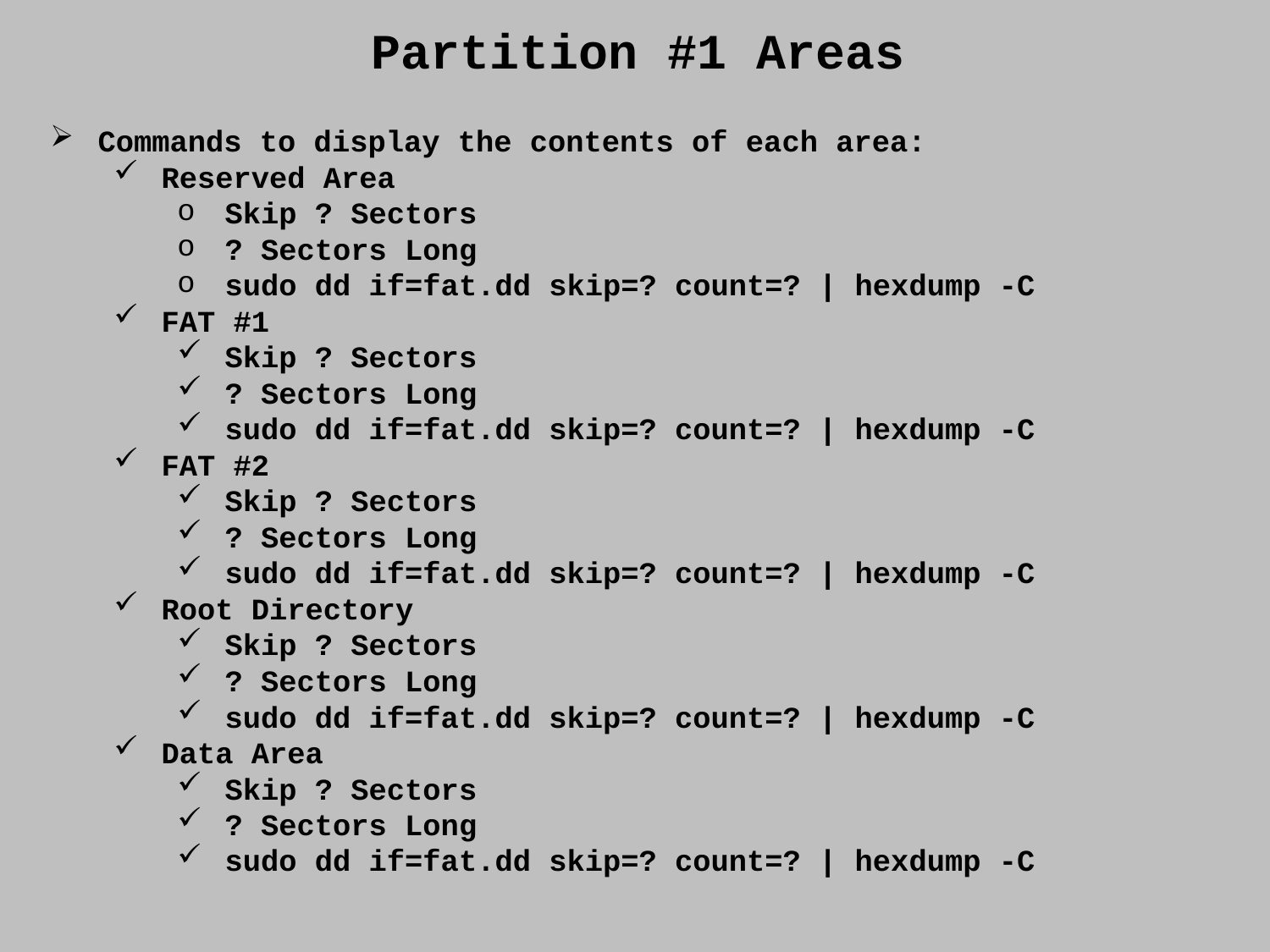

Partition #1 Areas
Commands to display the contents of each area:
Reserved Area
Skip ? Sectors
? Sectors Long
sudo dd if=fat.dd skip=? count=? | hexdump -C
FAT #1
Skip ? Sectors
? Sectors Long
sudo dd if=fat.dd skip=? count=? | hexdump -C
FAT #2
Skip ? Sectors
? Sectors Long
sudo dd if=fat.dd skip=? count=? | hexdump -C
Root Directory
Skip ? Sectors
? Sectors Long
sudo dd if=fat.dd skip=? count=? | hexdump -C
Data Area
Skip ? Sectors
? Sectors Long
sudo dd if=fat.dd skip=? count=? | hexdump -C